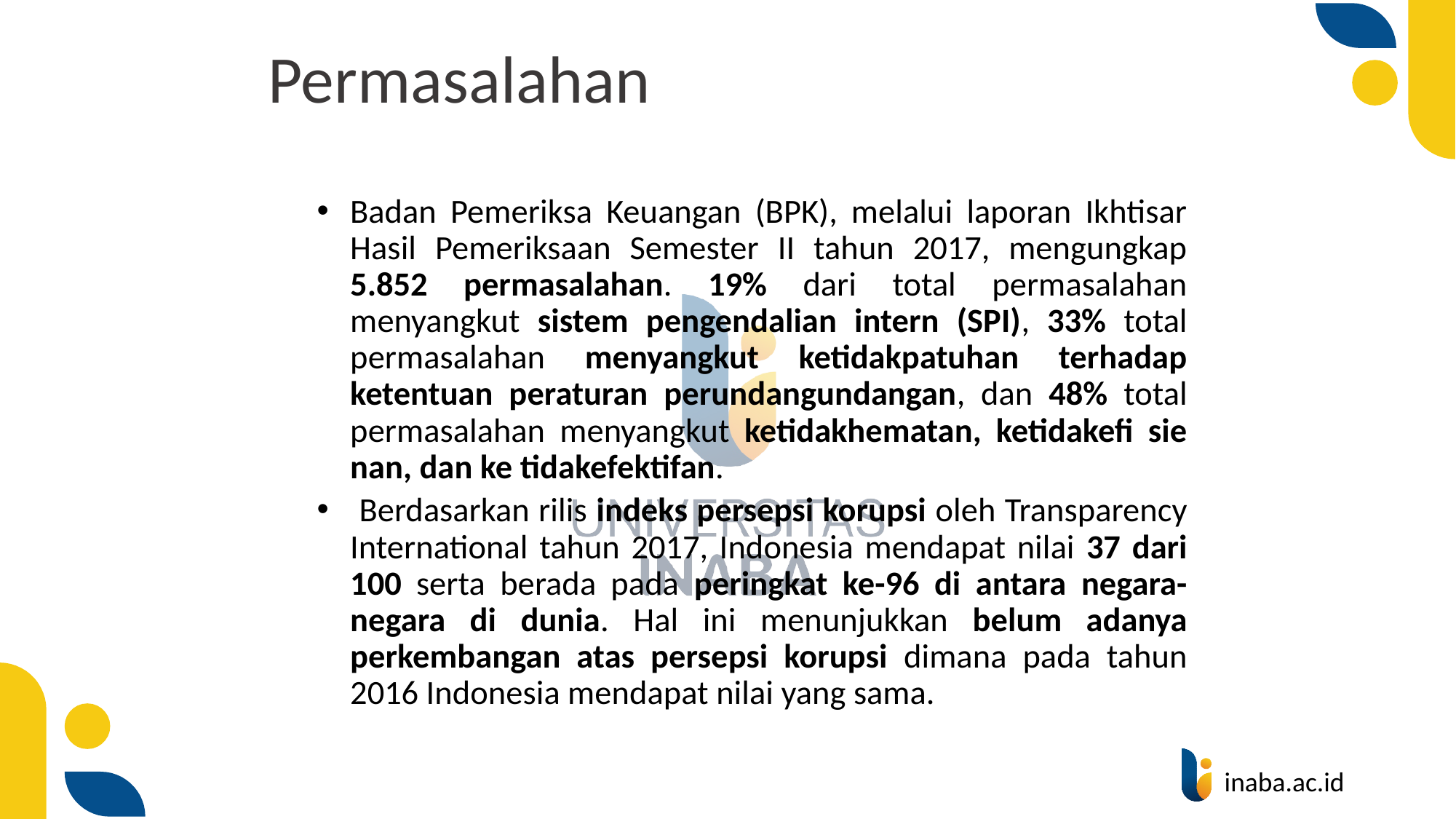

# Permasalahan
Badan Pemeriksa Keuangan (BPK), melalui laporan Ikhtisar Hasil Pemeriksaan Semester II tahun 2017, mengungkap 5.852 permasalahan. 19% dari total permasalahan menyangkut sistem pengendalian intern (SPI), 33% total permasalahan menyangkut ketidakpatuhan terhadap ketentuan peraturan perundangundangan, dan 48% total permasalahan menyangkut ketidakhematan, ketidakefi sie nan, dan ke tidakefektifan.
 Berdasarkan rilis indeks persepsi korupsi oleh Transparency International tahun 2017, Indonesia mendapat nilai 37 dari 100 serta berada pada peringkat ke-96 di antara negara-negara di dunia. Hal ini menunjukkan belum adanya perkembangan atas persepsi korupsi dimana pada tahun 2016 Indonesia mendapat nilai yang sama.